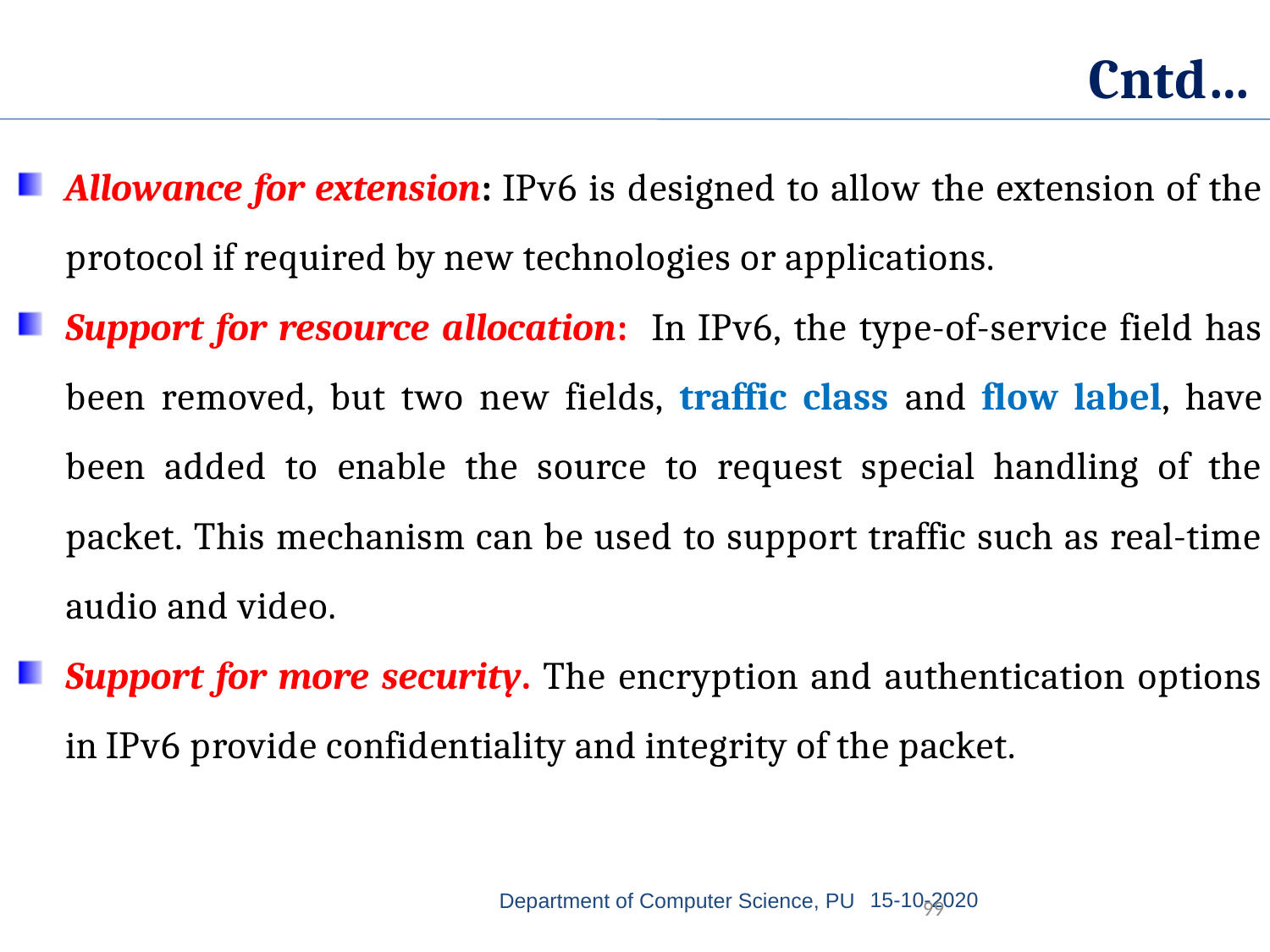

Cntd…
Allowance for extension: IPv6 is designed to allow the extension of the protocol if required by new technologies or applications.
Support for resource allocation:  In IPv6, the type-of-service field has been removed, but two new fields, traffic class and flow label, have been added to enable the source to request special handling of the packet. This mechanism can be used to support traffic such as real-time audio and video.
Support for more security. The encryption and authentication options in IPv6 provide confidentiality and integrity of the packet.
15-10-2020
Department of Computer Science, PU
99